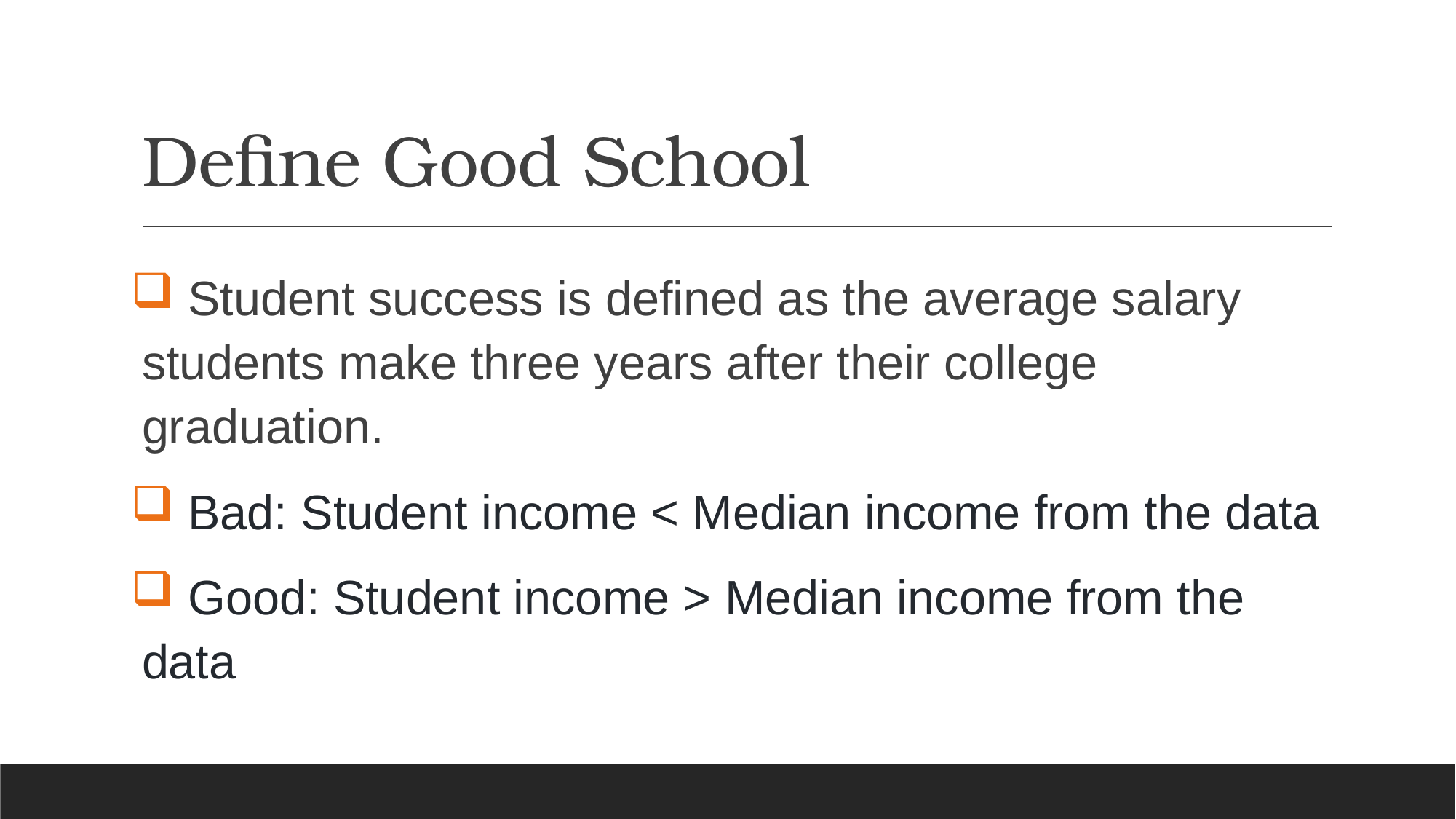

# Define Good School
 Student success is defined as the average salary students make three years after their college graduation.
 Bad: Student income < Median income from the data
 Good: Student income > Median income from the data